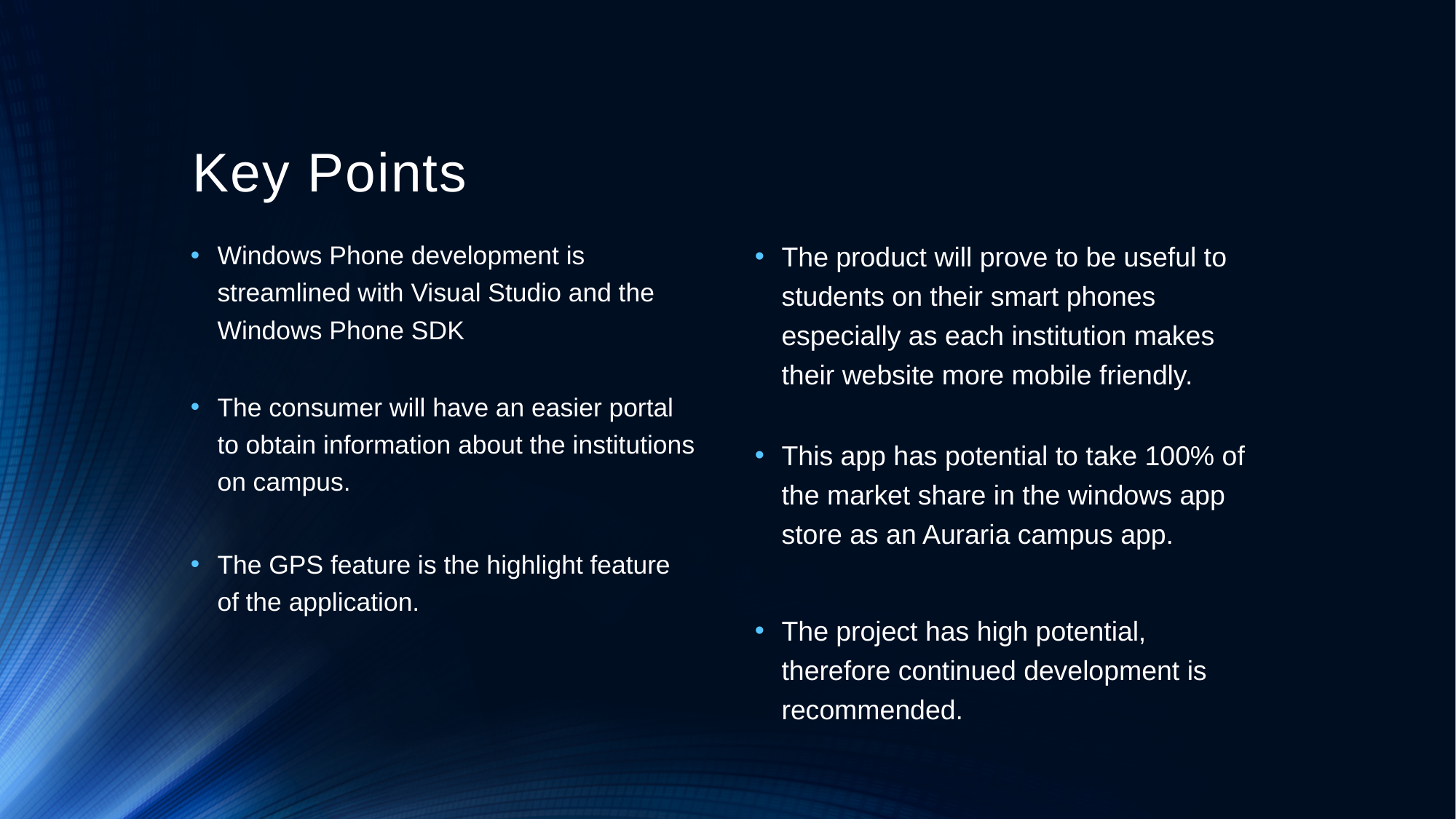

# Key Points
Windows Phone development is streamlined with Visual Studio and the Windows Phone SDK
The consumer will have an easier portal to obtain information about the institutions on campus.
The GPS feature is the highlight feature of the application.
The product will prove to be useful to students on their smart phones especially as each institution makes their website more mobile friendly.
This app has potential to take 100% of the market share in the windows app store as an Auraria campus app.

The project has high potential, therefore continued development is recommended.